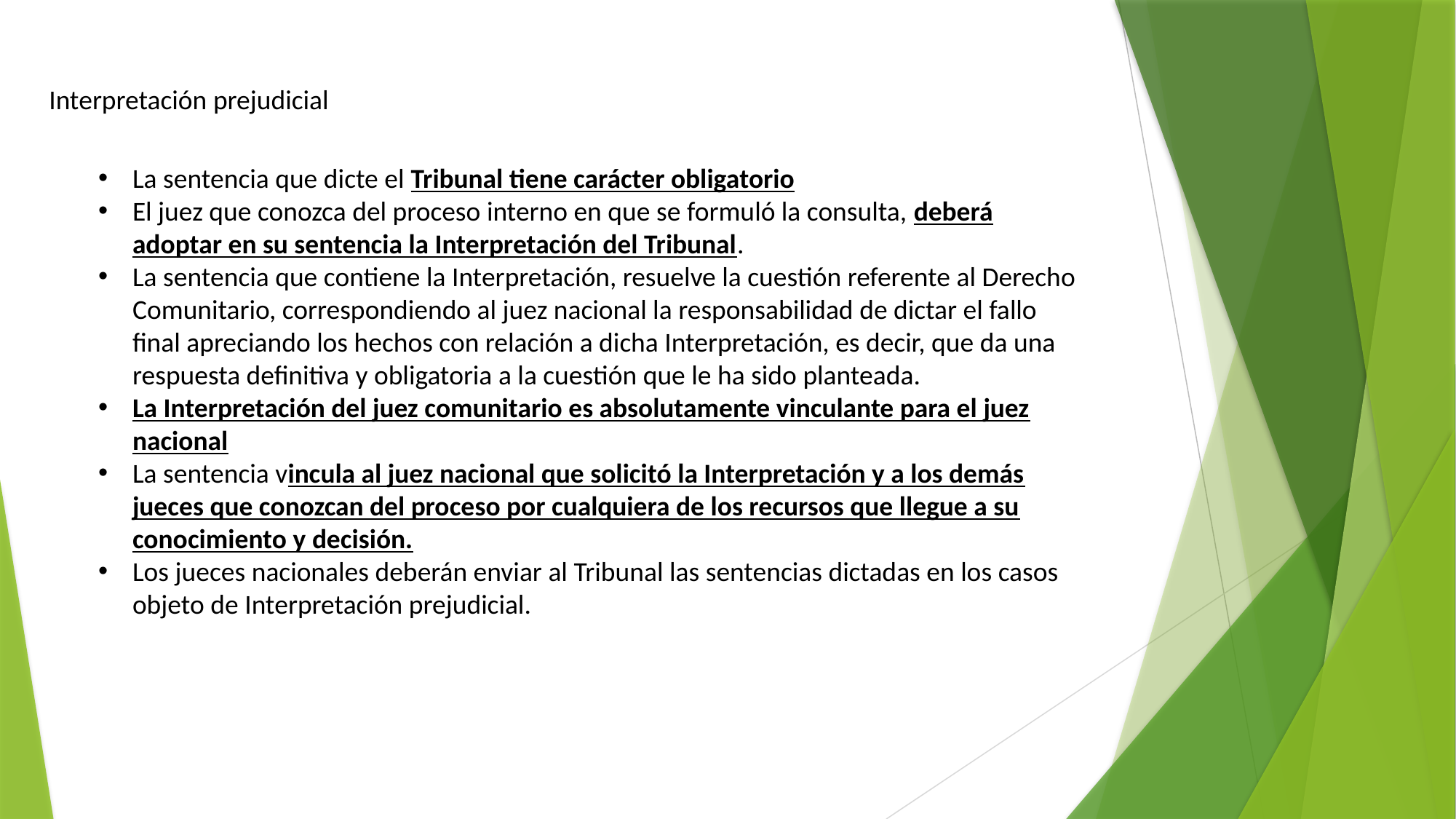

# Interpretación prejudicial
La sentencia que dicte el Tribunal tiene carácter obligatorio
El juez que conozca del proceso interno en que se formuló la consulta, deberá adoptar en su sentencia la Interpretación del Tribunal.
La sentencia que contiene la Interpretación, resuelve la cuestión referente al Derecho Comunitario, correspondiendo al juez nacional la responsabilidad de dictar el fallo final apreciando los hechos con relación a dicha Interpretación, es decir, que da una respuesta definitiva y obligatoria a la cuestión que le ha sido planteada.
La Interpretación del juez comunitario es absolutamente vinculante para el juez nacional
La sentencia vincula al juez nacional que solicitó la Interpretación y a los demás jueces que conozcan del proceso por cualquiera de los recursos que llegue a su conocimiento y decisión.
Los jueces nacionales deberán enviar al Tribunal las sentencias dictadas en los casos objeto de Interpretación prejudicial.